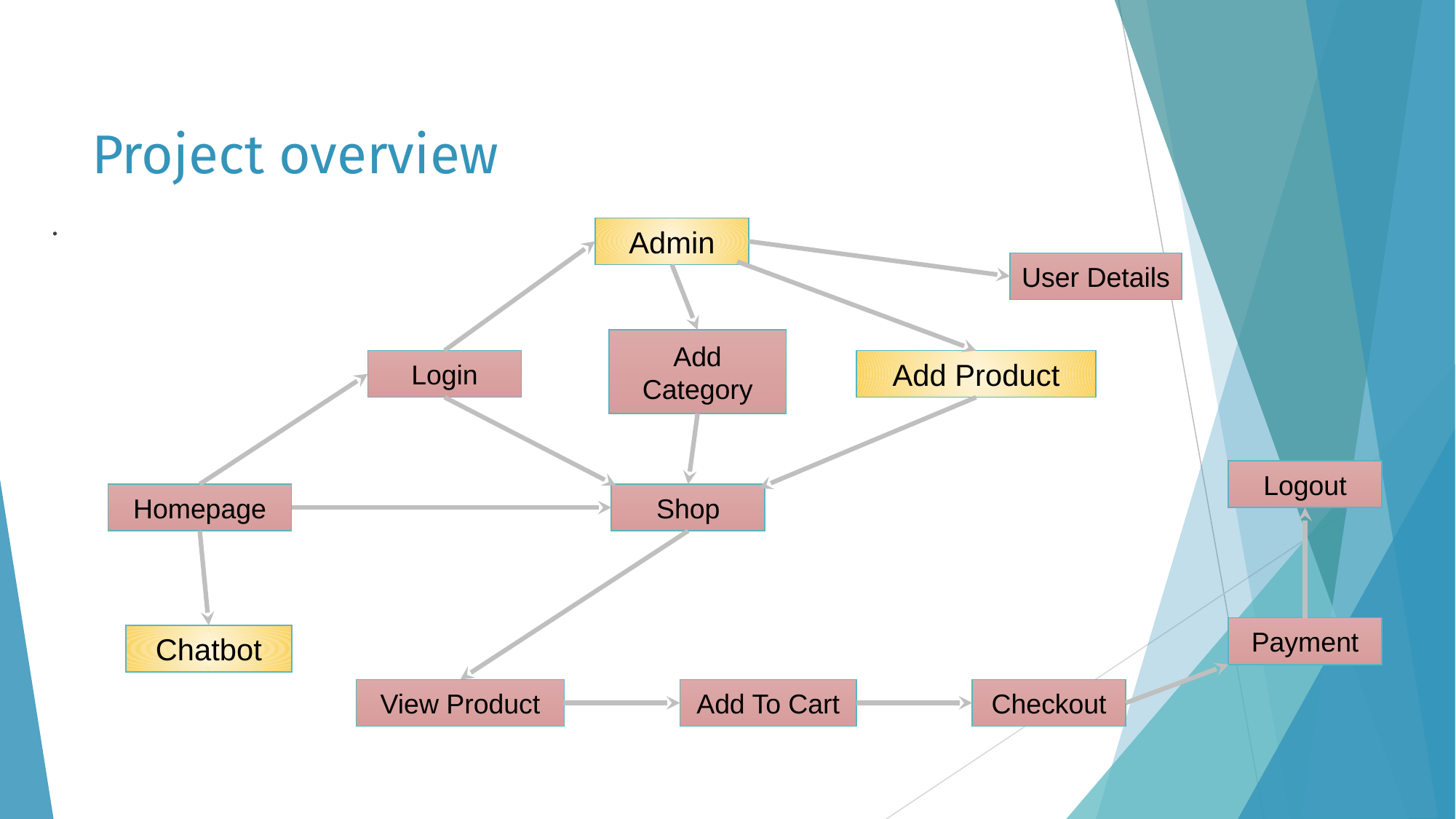

# Project overview
.
Admin
User Details
Add Category
Login
Add Product
Logout
Homepage
Shop
Payment
Chatbot
View Product
Add To Cart
Checkout